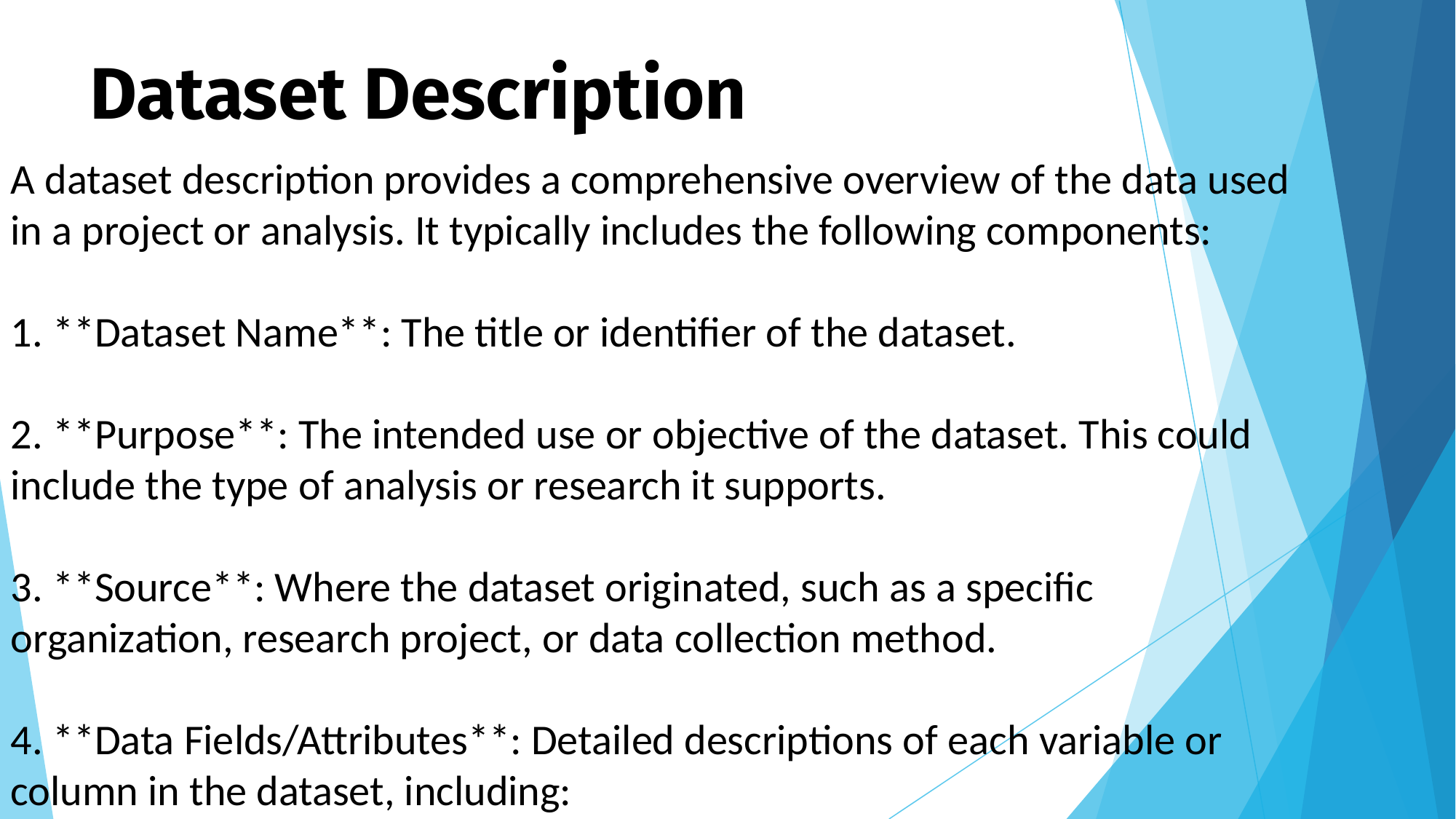

# Dataset Description
A dataset description provides a comprehensive overview of the data used in a project or analysis. It typically includes the following components:

1. **Dataset Name**: The title or identifier of the dataset.

2. **Purpose**: The intended use or objective of the dataset. This could include the type of analysis or research it supports.

3. **Source**: Where the dataset originated, such as a specific organization, research project, or data collection method.

4. **Data Fields/Attributes**: Detailed descriptions of each variable or column in the dataset, including:
   - **Name**: The name of the field.
   - **Type**: The data type (e.g., integer, float, string, date).
   - **Description**: A brief explanation of what the field represents.
   - **Units**: The measurement units, if applicable.

5. **Size**: Information about the dataset’s size, including the number of rows (records) and columns (variables).

6. **Format**: The file format(s) in which the data is stored (e.g., CSV, JSON, Excel).

7. **Coverage**: The scope of the data, including the geographical, temporal, and demographic range covered.

8. **Data Quality**: Information on the accuracy, completeness, and reliability of the data, including any known issues or limitations.

9. **Privacy and Security**: Details on how the dataset handles sensitive or personal information and any measures in place to protect data privacy.

10. **Update Frequency**: How often the dataset is updated or if it is static.

11. **Access and Licensing**: Information on how the dataset can be accessed, any usage restrictions, and licensing terms.

For instance, if you have a dataset on customer transactions, the description might include details about transaction date, customer ID, purchase amount, and product categories, alongside information about its source, format